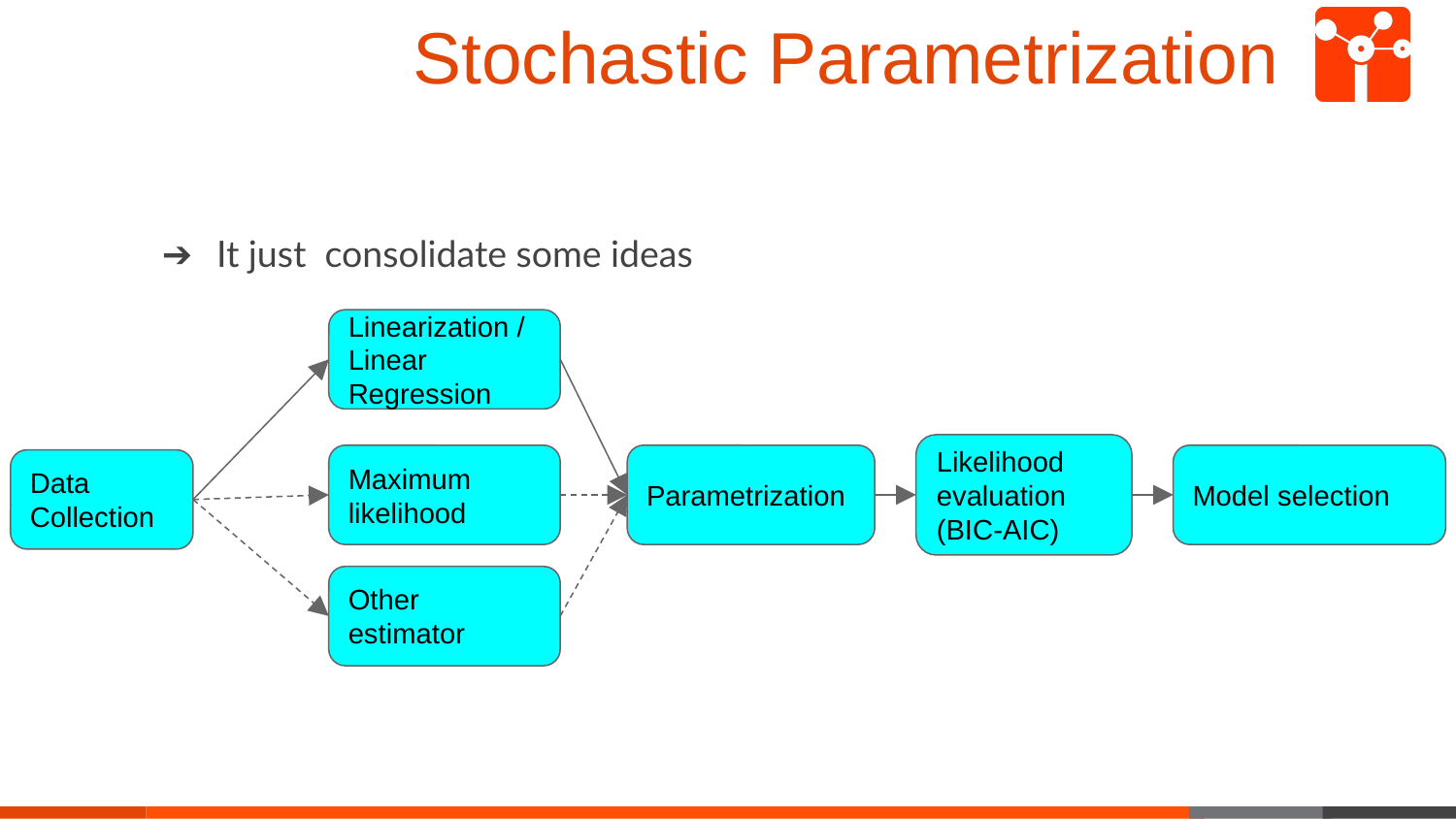

# Stochastic Parametrization
It just  consolidate some ideas

Linearization / Linear Regression
Likelihood evaluation (BIC-AIC)
Maximum likelihood
Model selection
Parametrization
Data Collection
Other estimator